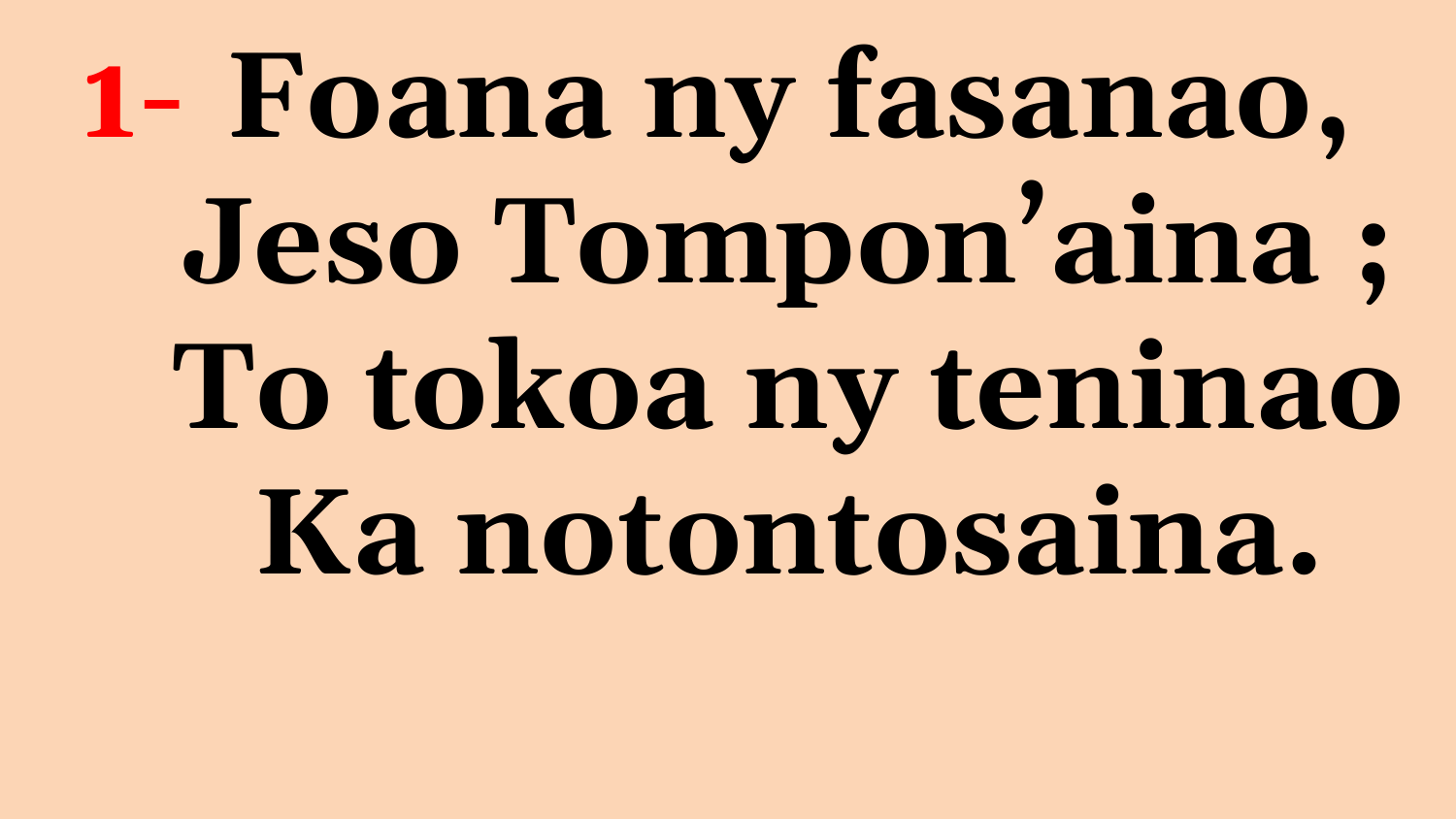

# 1- 	Foana ny fasanao, Jeso Tompon’aina ; To tokoa ny teninao Ka notontosaina.